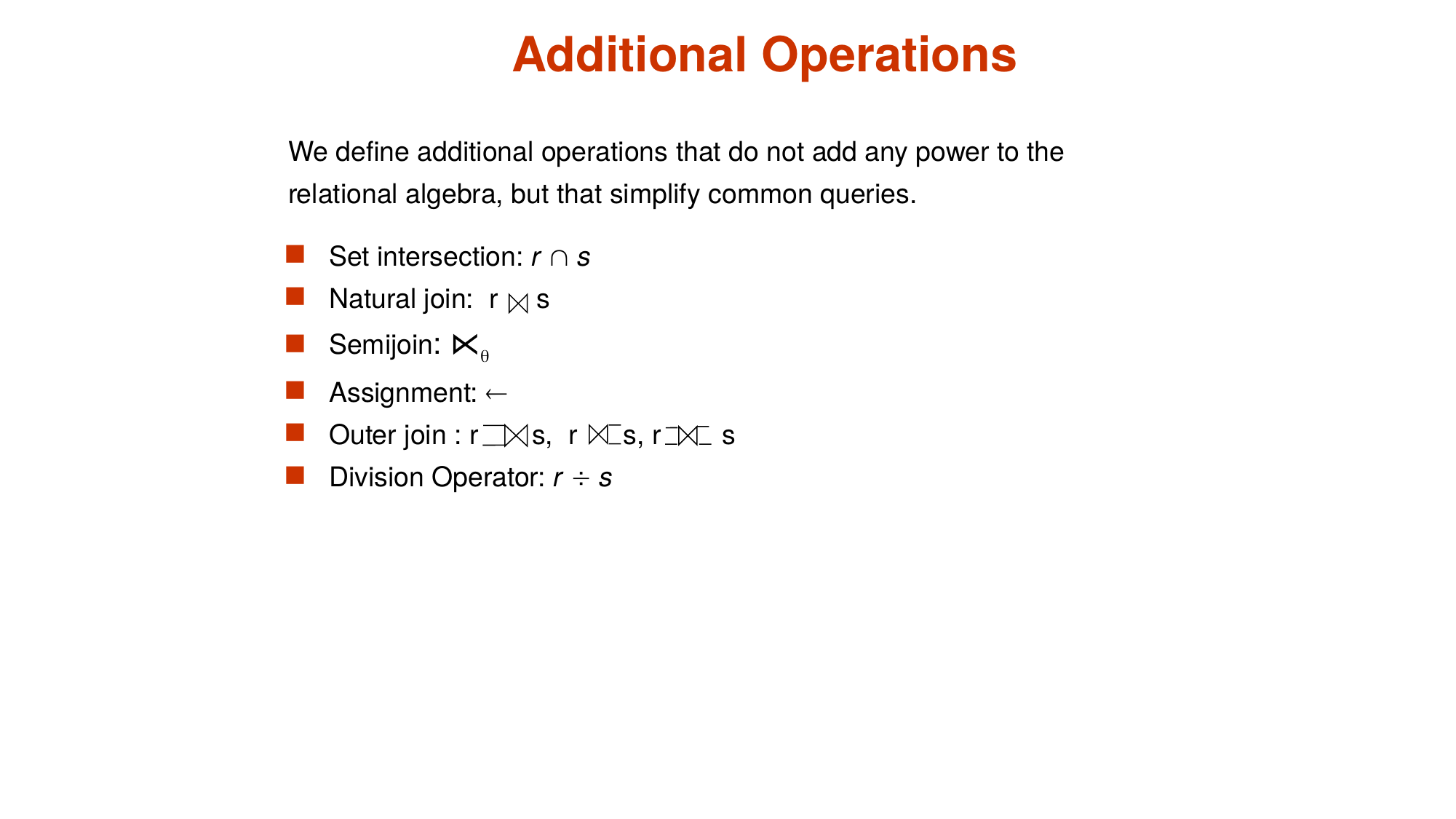

# Additional Operations
We define additional operations that do not add any power to the
relational algebra, but that simplify common queries.
Set intersection: r ∩ s
Natural join:  r     s
Semijoin: ⋉θ
Assignment: ←
Outer join : r       s,  r      s, r        s
Division Operator: r ÷ s